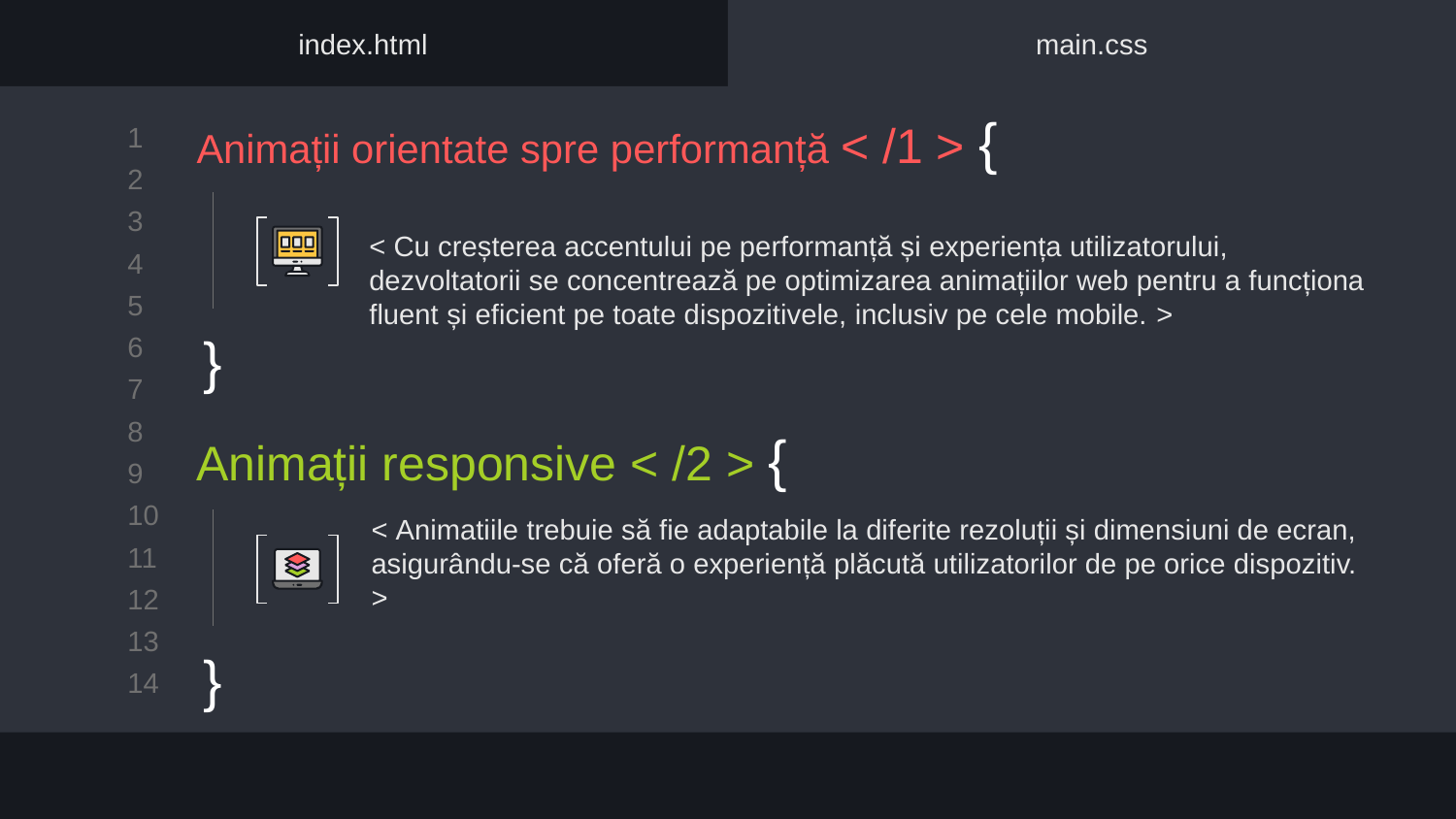

index.html
main.css
# Animații orientate spre performanță < /1 > {
}

< Cu creșterea accentului pe performanță și experiența utilizatorului, dezvoltatorii se concentrează pe optimizarea animațiilor web pentru a funcționa fluent și eficient pe toate dispozitivele, inclusiv pe cele mobile. >

Animații responsive < /2 > {
< Animatiile trebuie să fie adaptabile la diferite rezoluții și dimensiuni de ecran, asigurându-se că oferă o experiență plăcută utilizatorilor de pe orice dispozitiv. >
}